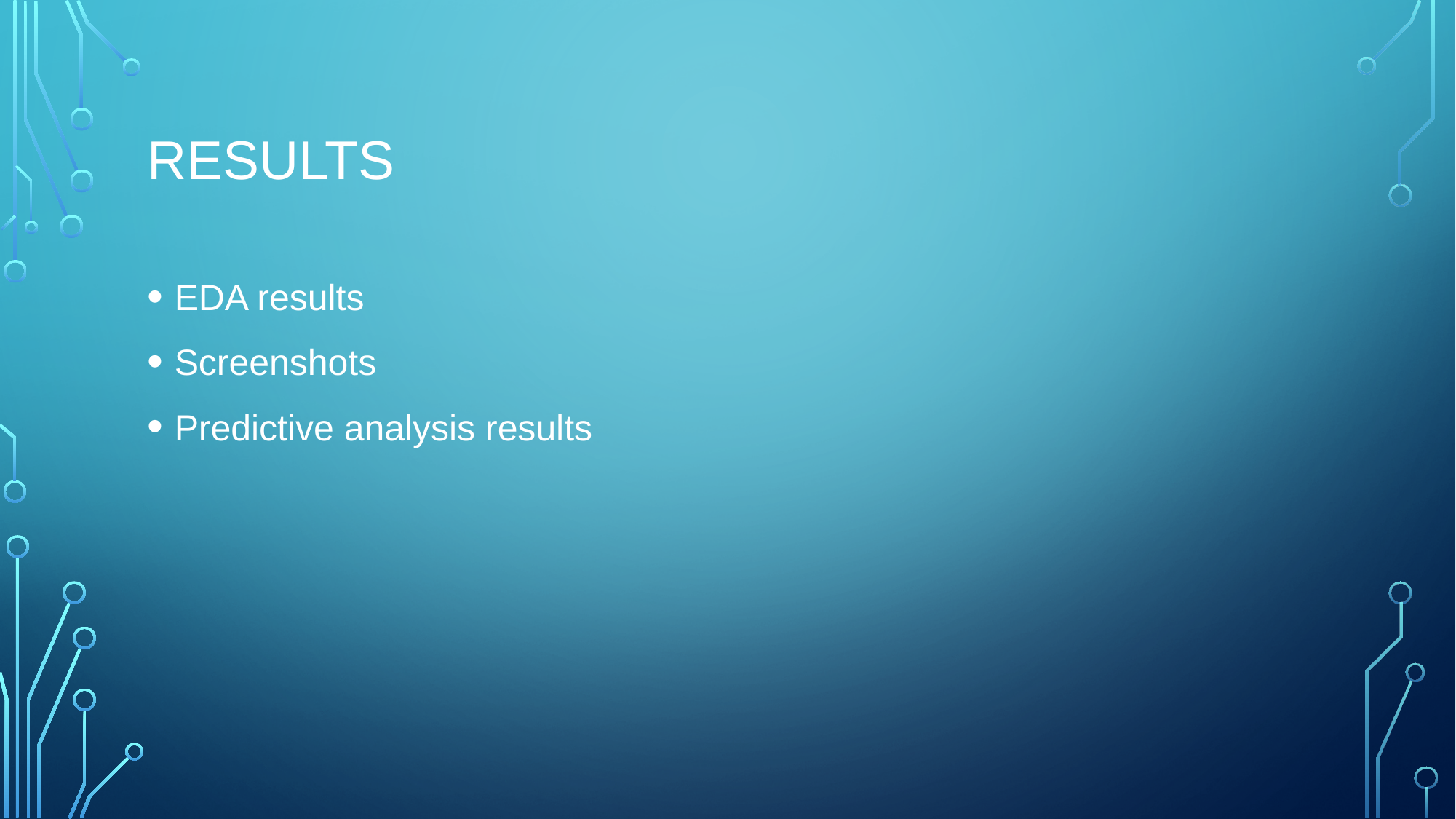

# Results
EDA results
Screenshots
Predictive analysis results